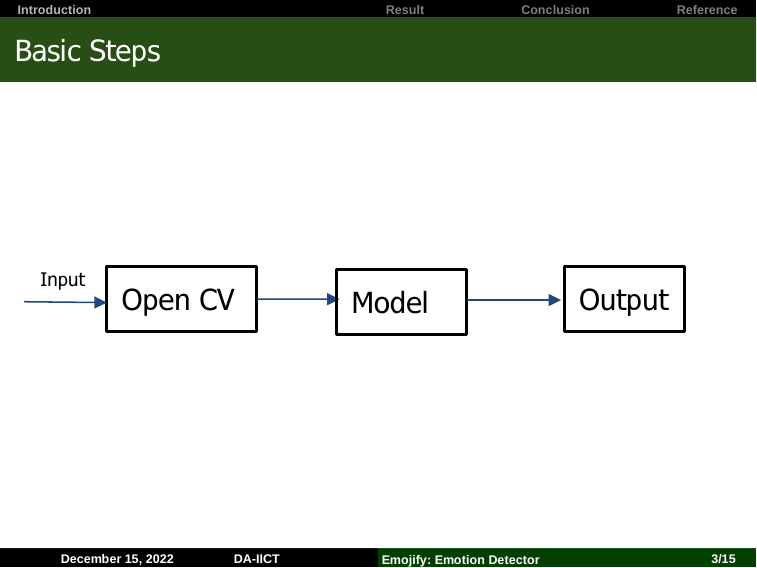

Introduction		Proposed approach
Result
Conclusion
Reference
Basic Steps

Input
Open CV
Output
Model

DA-IICT
DA-IICT
3/8
3/15
Emojify: Emotion Detector
 November 14, 2022

 December 15, 2022

Email spam classification